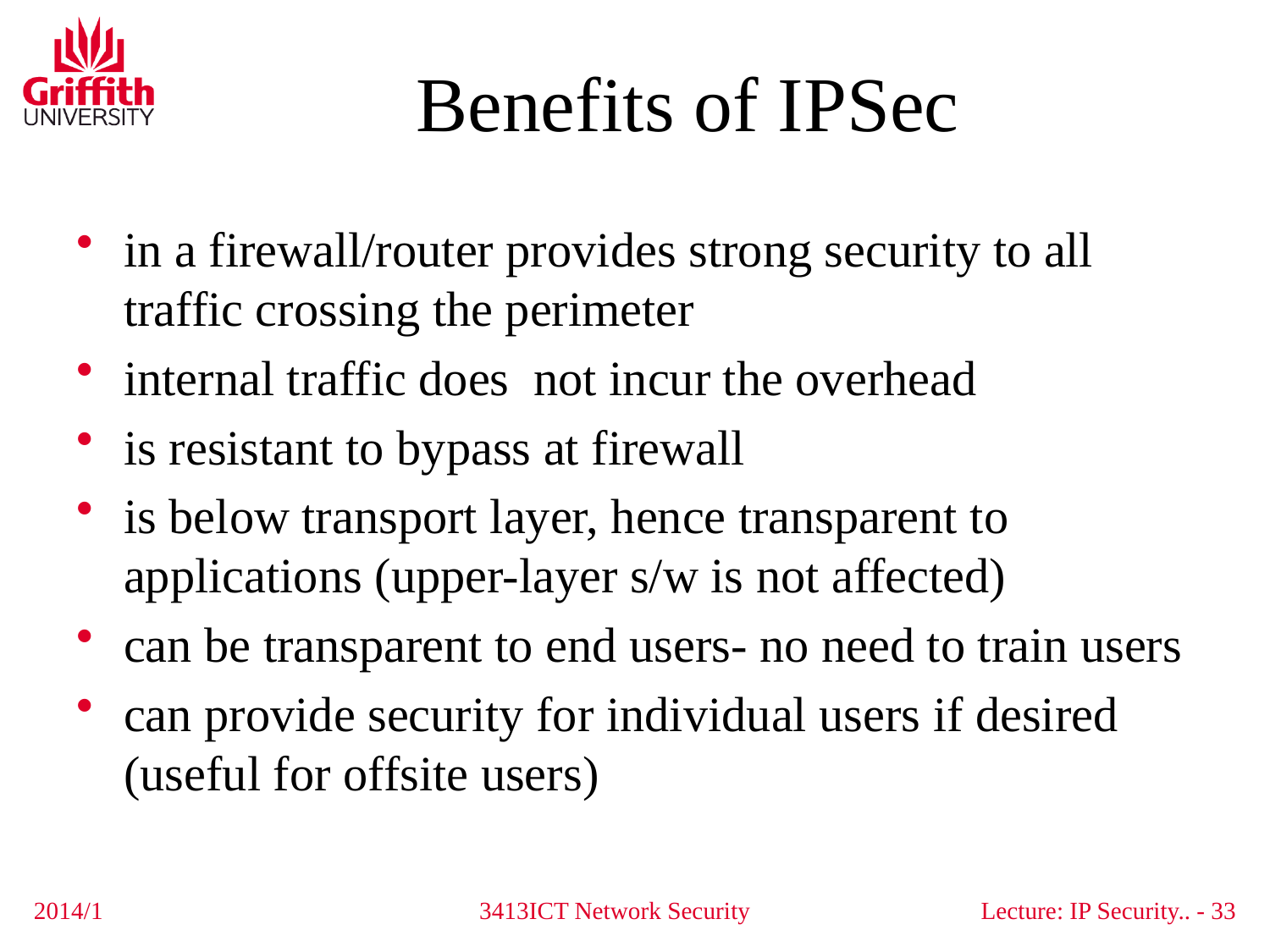

# Benefits of IPSec
in a firewall/router provides strong security to all traffic crossing the perimeter
internal traffic does  not incur the overhead
is resistant to bypass at firewall
is below transport layer, hence transparent to applications (upper-layer s/w is not affected)
can be transparent to end users- no need to train users
can provide security for individual users if desired (useful for offsite users)
2014/1
3413ICT Network Security
Lecture: IP Security.. - 33